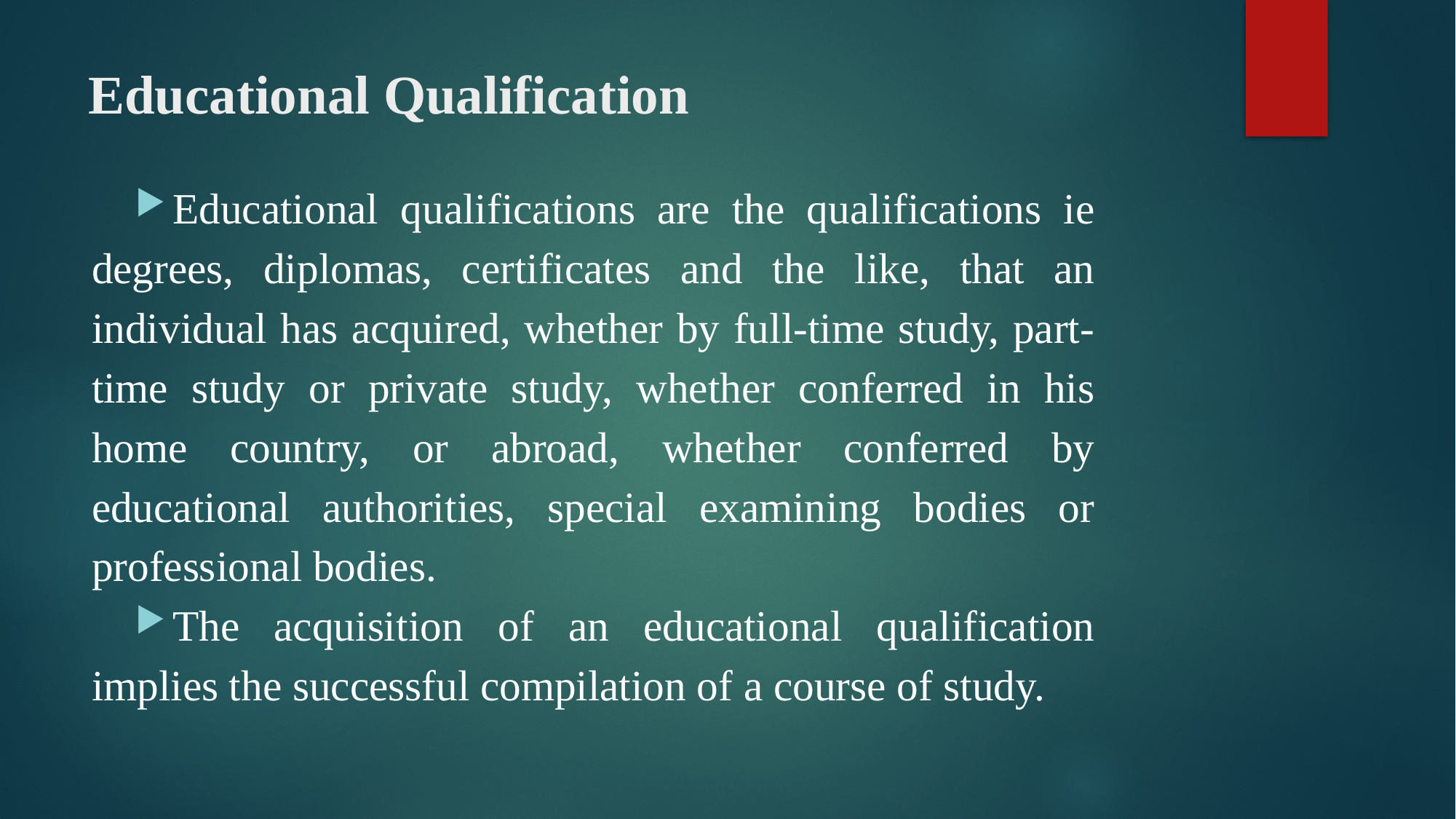

# Educational Qualification
Educational qualifications are the qualifications ie degrees, diplomas, certificates and the like, that an individual has acquired, whether by full-time study, part-time study or private study, whether conferred in his home country, or abroad, whether conferred by educational authorities, special examining bodies or professional bodies.
The acquisition of an educational qualification implies the successful compilation of a course of study.